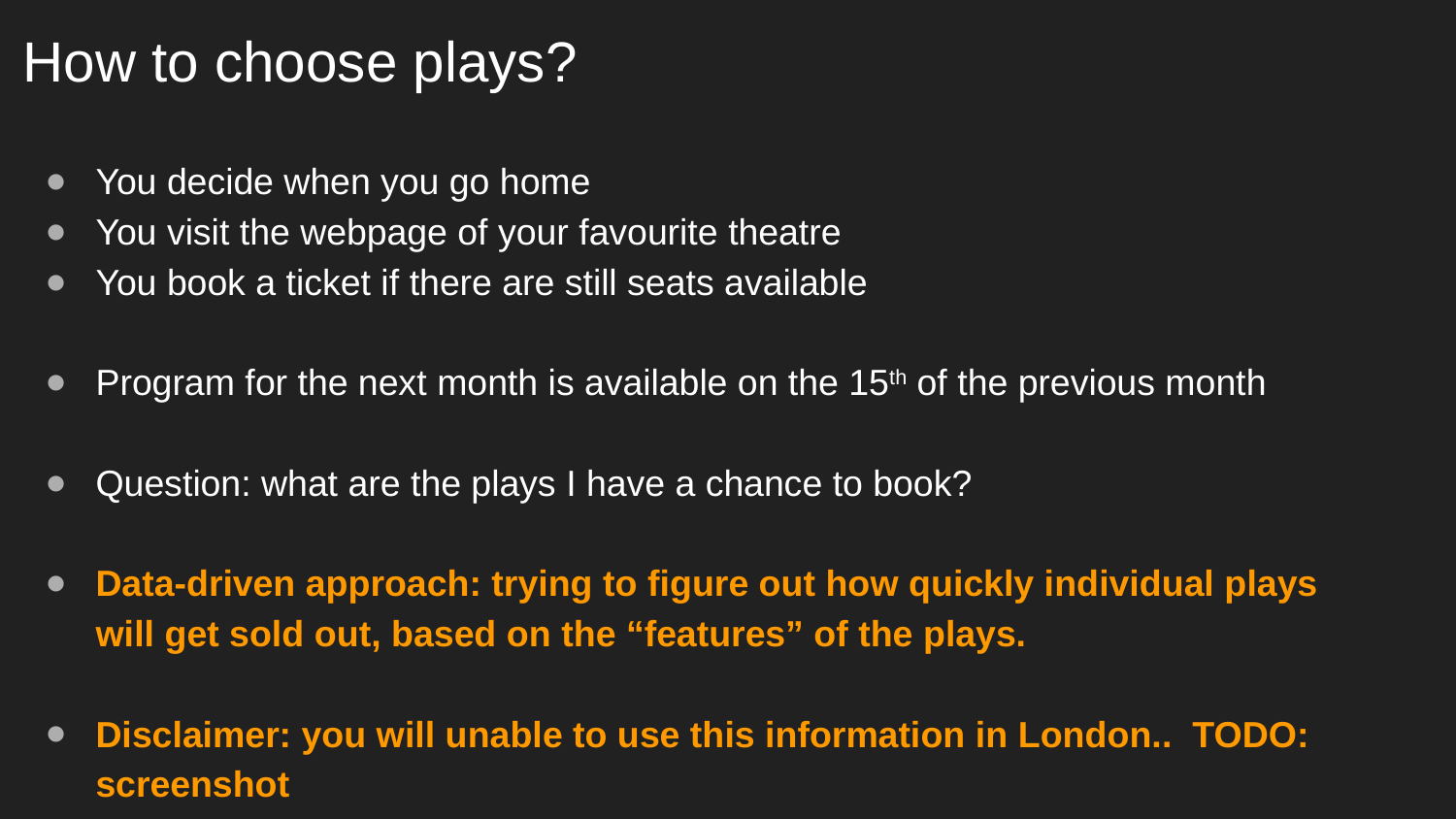

# How to choose plays?
You decide when you go home
You visit the webpage of your favourite theatre
You book a ticket if there are still seats available

Program for the next month is available on the 15th of the previous month

Question: what are the plays I have a chance to book?

Data-driven approach: trying to figure out how quickly individual plays will get sold out, based on the “features” of the plays.

Disclaimer: you will unable to use this information in London..  TODO: screenshot